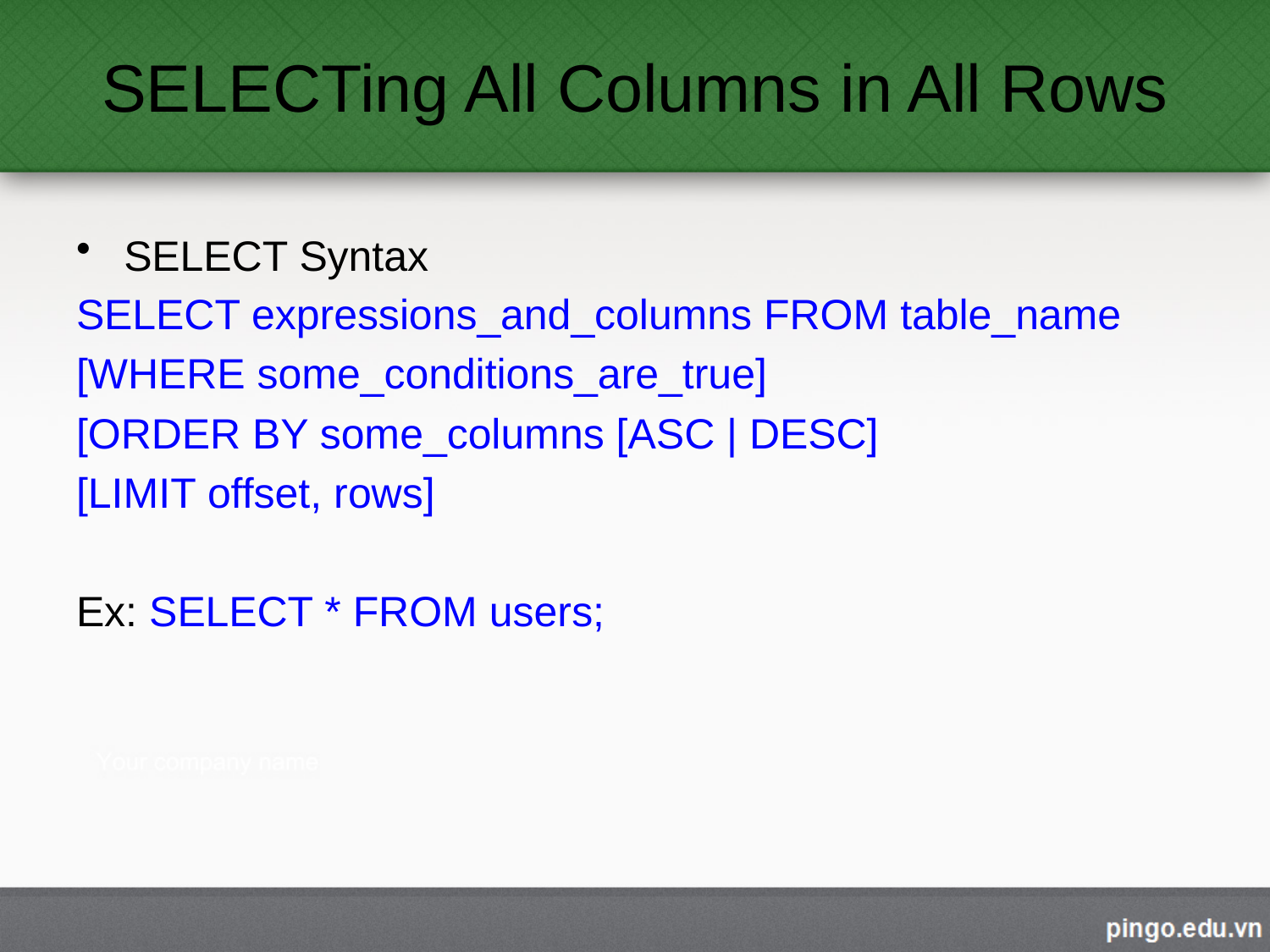

# SELECTing All Columns in All Rows
SELECT Syntax
SELECT expressions_and_columns FROM table_name
[WHERE some_conditions_are_true]
[ORDER BY some_columns [ASC | DESC]
[LIMIT offset, rows]

Ex: SELECT * FROM users;